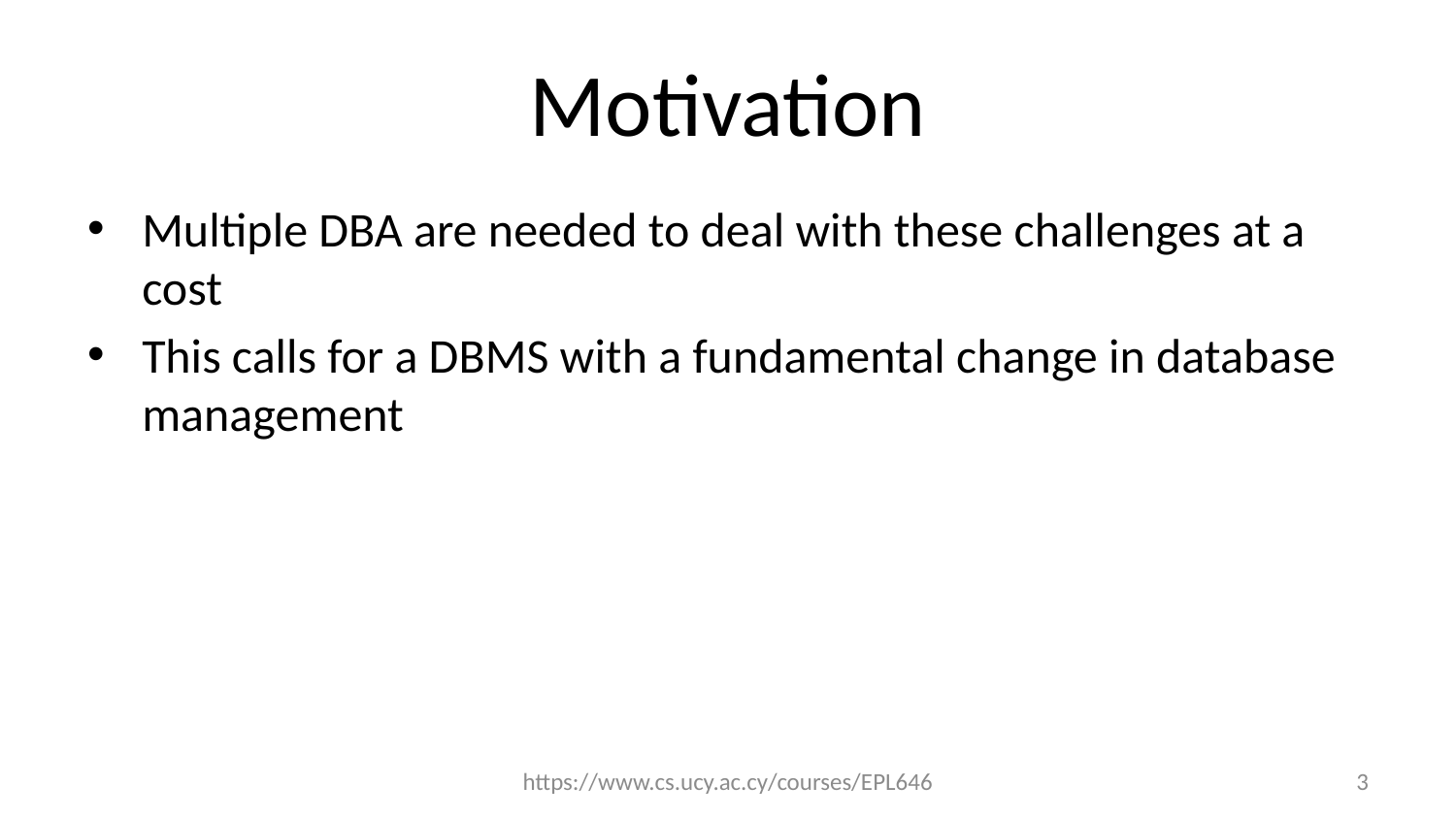

# Motivation
Multiple DBA are needed to deal with these challenges at a cost
This calls for a DBMS with a fundamental change in database management
https://www.cs.ucy.ac.cy/courses/EPL646
3